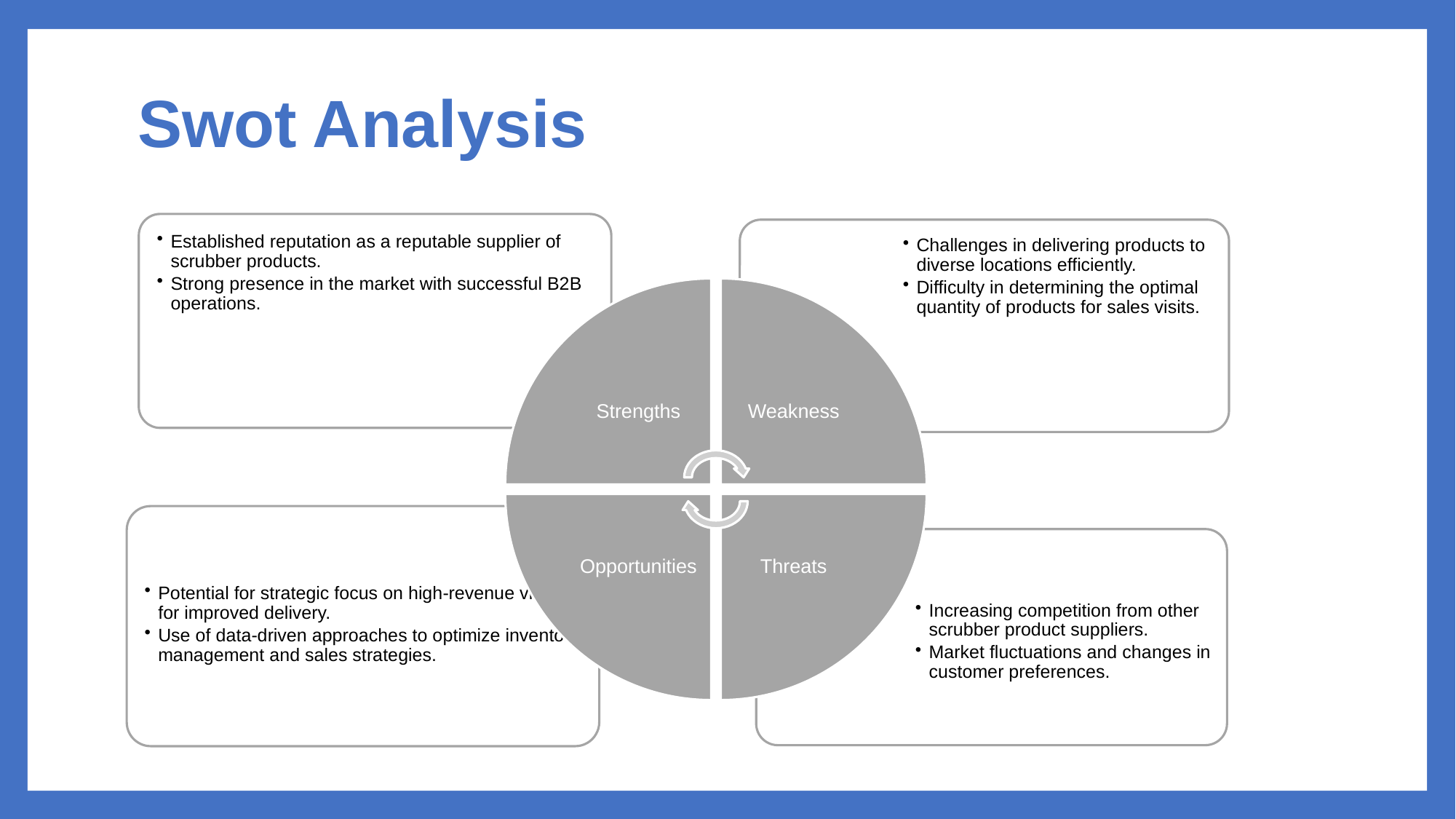

# Swot Analysis
Increasing competition from other scrubber product suppliers.
Market fluctuations and changes in customer preferences.
Potential for strategic focus on high-revenue villages for improved delivery.
Use of data-driven approaches to optimize inventory management and sales strategies.
Challenges in delivering products to diverse locations efficiently.
Difficulty in determining the optimal quantity of products for sales visits.
Established reputation as a reputable supplier of scrubber products.
Strong presence in the market with successful B2B operations.
Strengths
Weakness
Threats
Opportunities